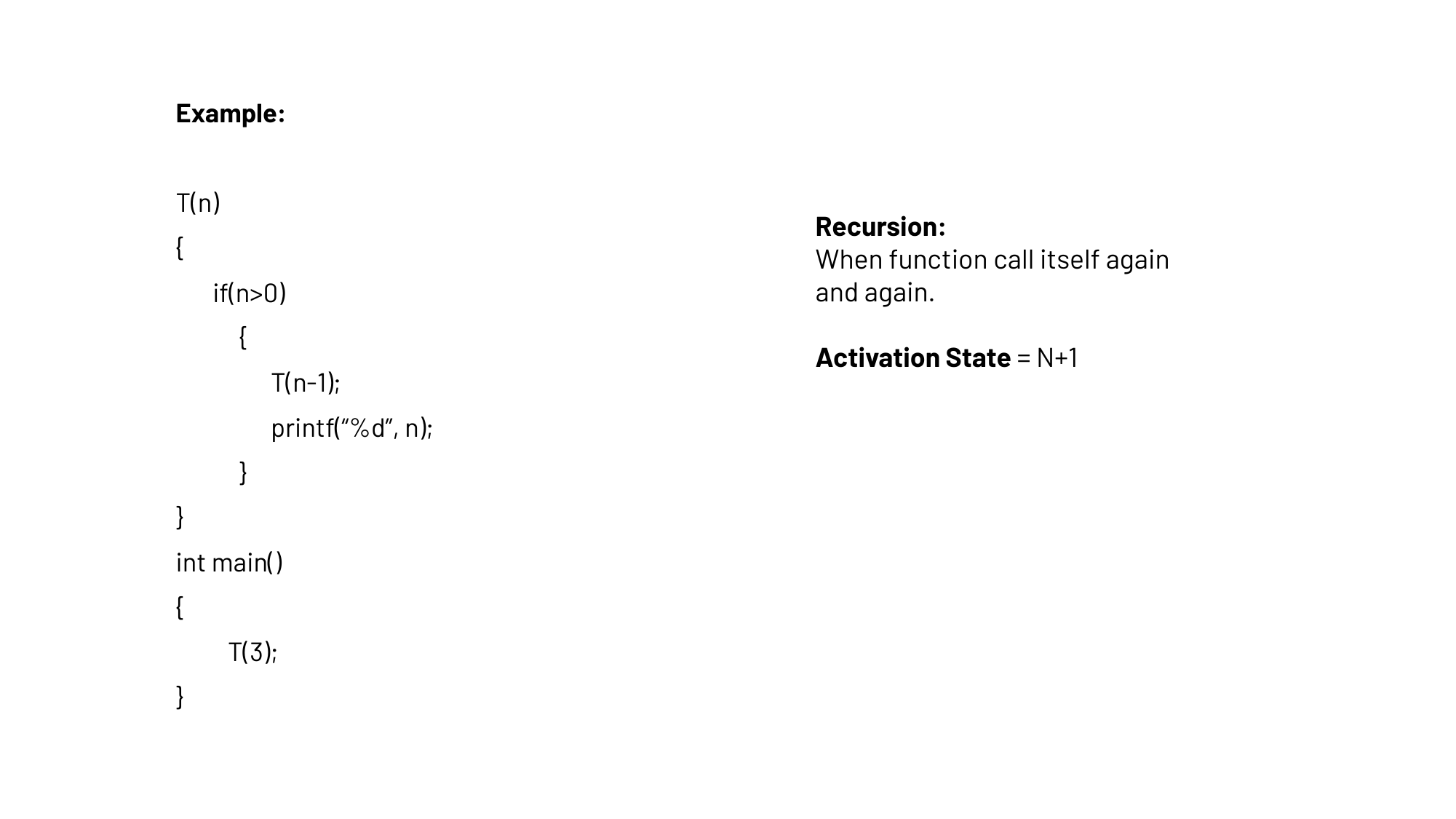

Example:

T(n)
{
       if(n>0)
            {
	T(n-1);
	printf(“%d”, n);
            }
}
int main()
{
	     T(3);
}
Recursion:
When function call itself again and again.
Activation State = N+1